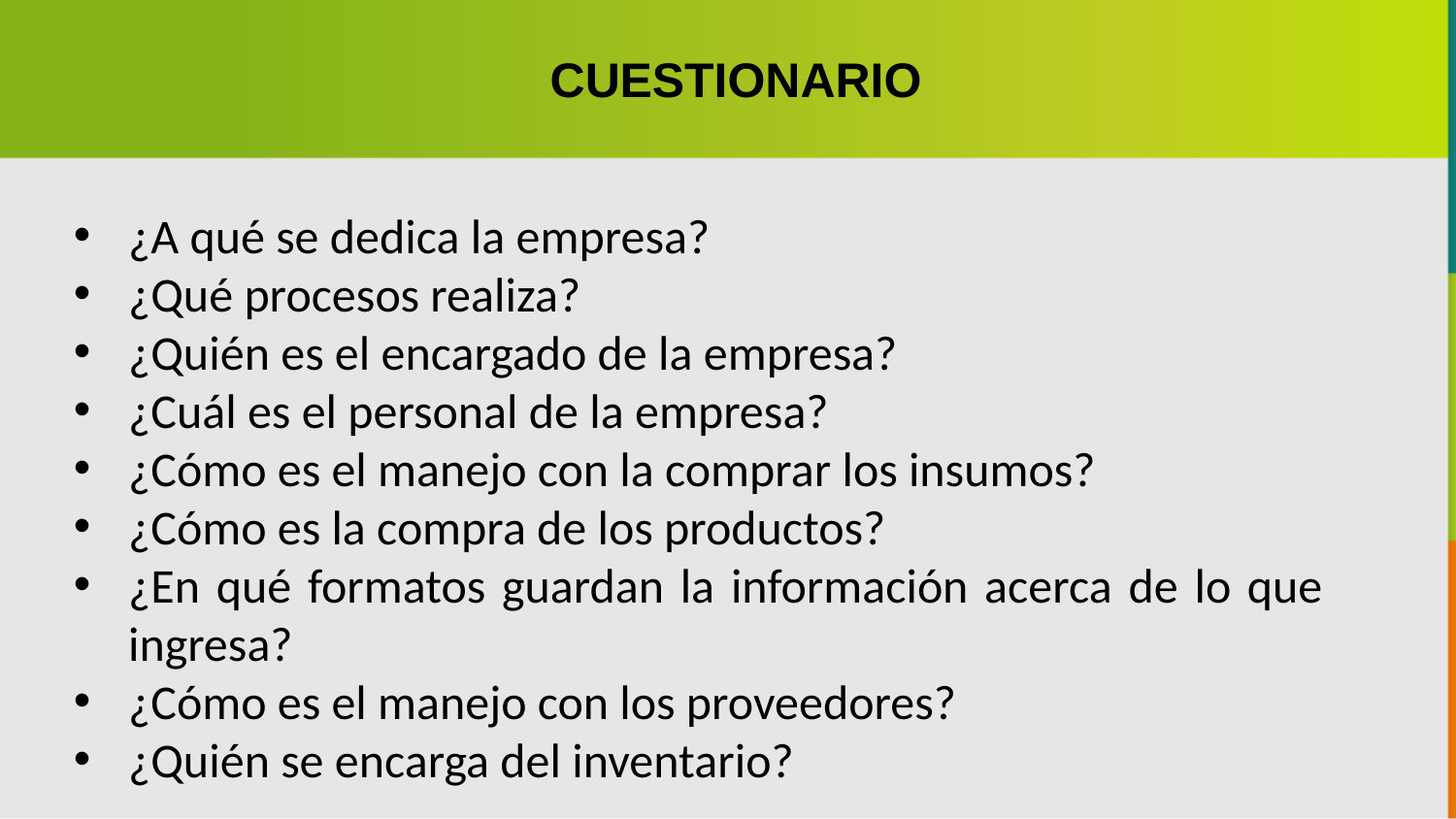

CUESTIONARIO
¿A qué se dedica la empresa?
¿Qué procesos realiza?
¿Quién es el encargado de la empresa?
¿Cuál es el personal de la empresa?
¿Cómo es el manejo con la comprar los insumos?
¿Cómo es la compra de los productos?
¿En qué formatos guardan la información acerca de lo que ingresa?
¿Cómo es el manejo con los proveedores?
¿Quién se encarga del inventario?